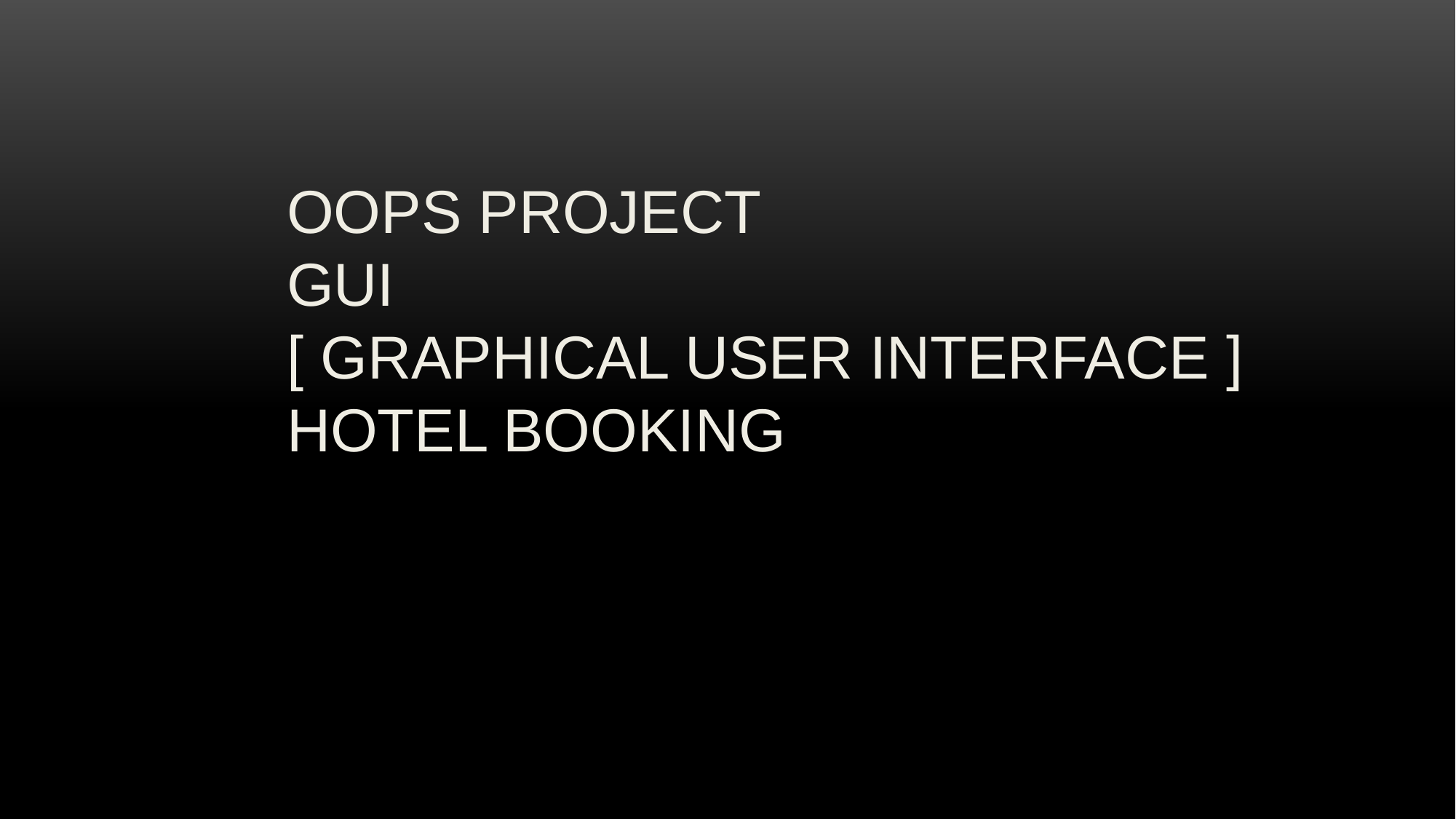

OOPS PROJECT
GUI
[ GRAPHICAL USER INTERFACE ]
HOTEL BOOKING
1